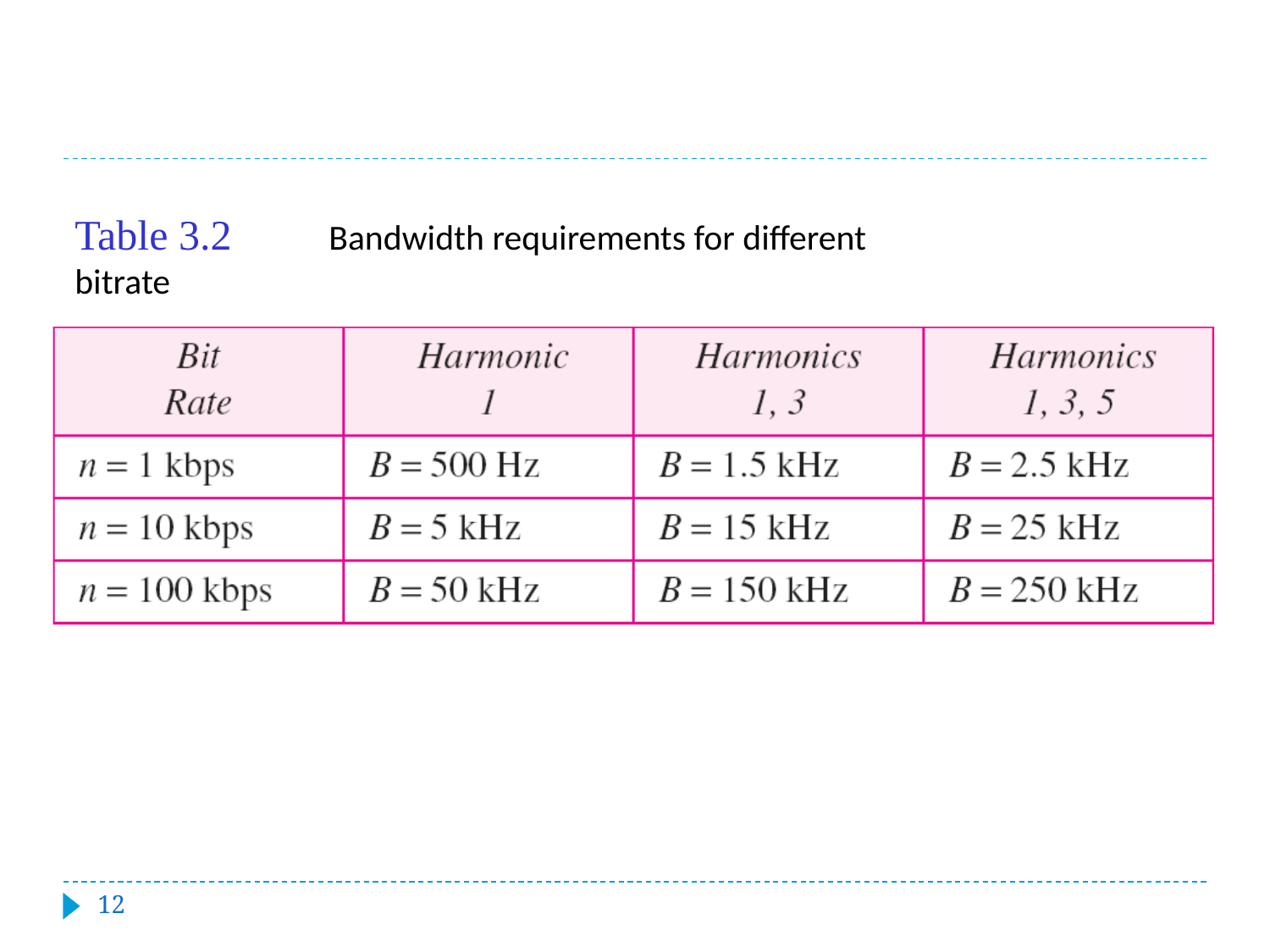

#

Table 3.2	Bandwidth requirements for different bitrate

12